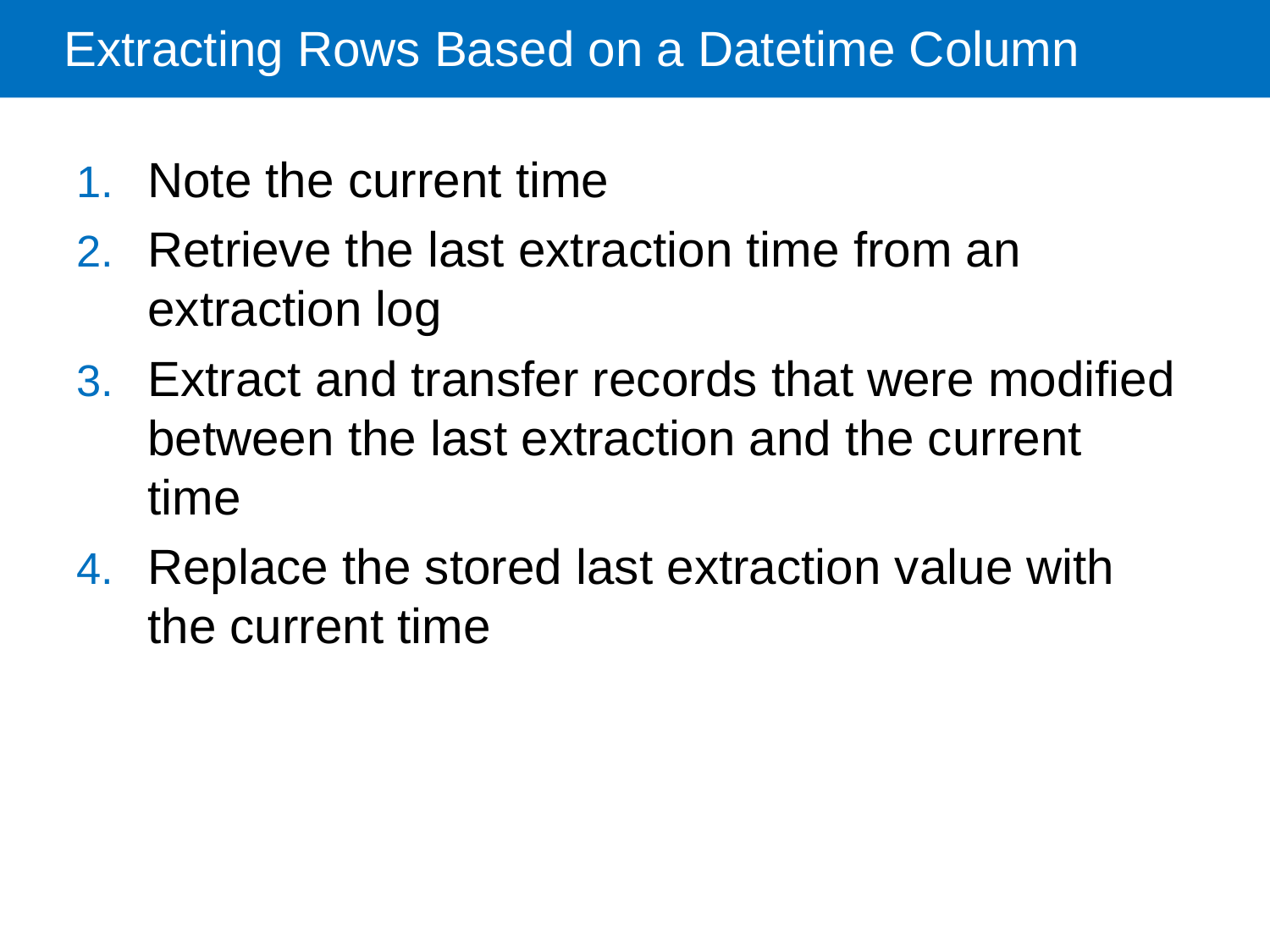

# Extracting Rows Based on a Datetime Column
Note the current time
Retrieve the last extraction time from an extraction log
Extract and transfer records that were modified between the last extraction and the current time
Replace the stored last extraction value with the current time